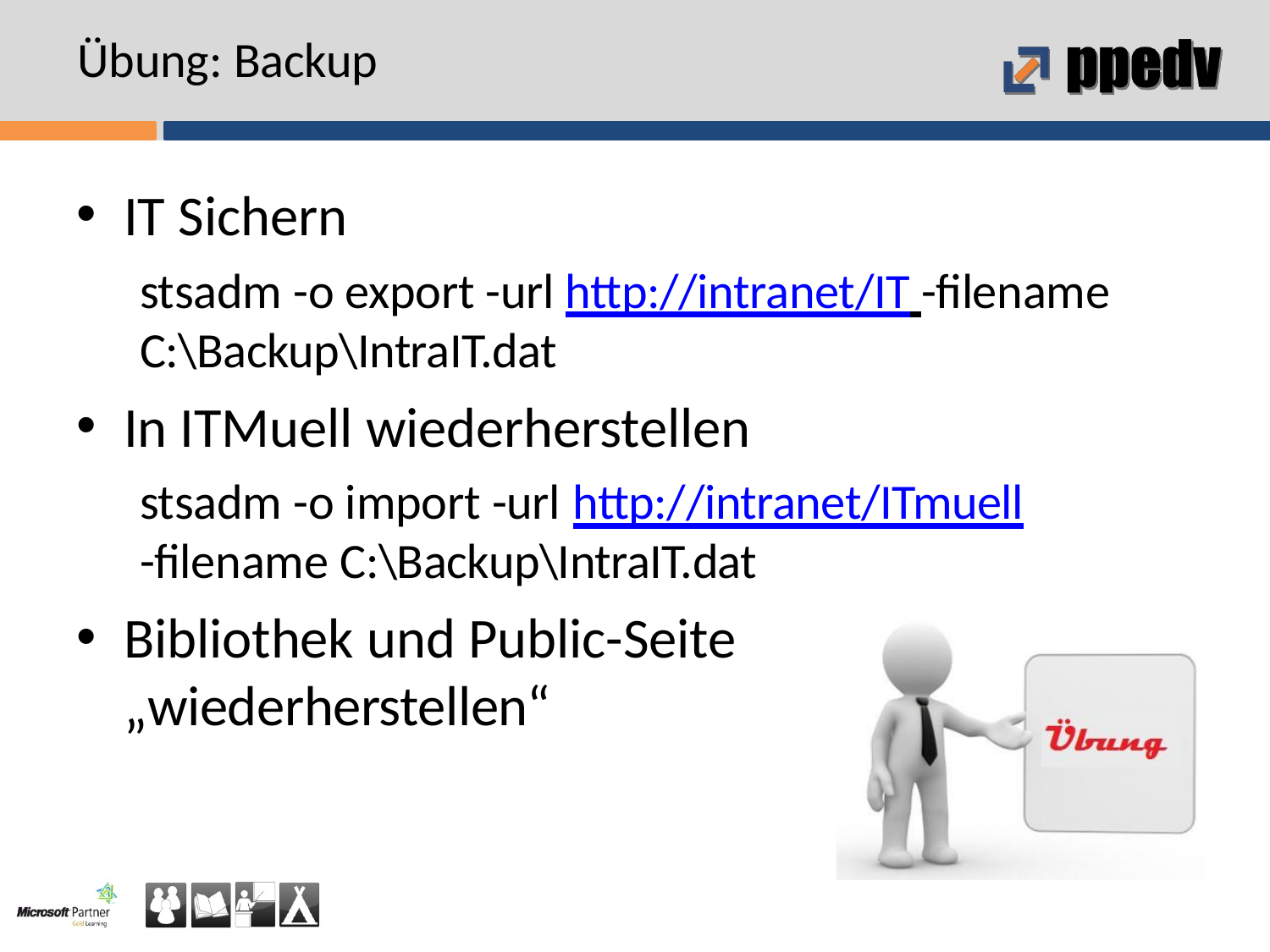

# Übung: Backup
IT Sichern
stsadm -o export -url http://intranet/IT -filename
C:\Backup\IntraIT.dat
In ITMuell wiederherstellen
stsadm -o import -url http://intranet/ITmuell
-filename C:\Backup\IntraIT.dat
Bibliothek und Public-Seite
„wiederherstellen“